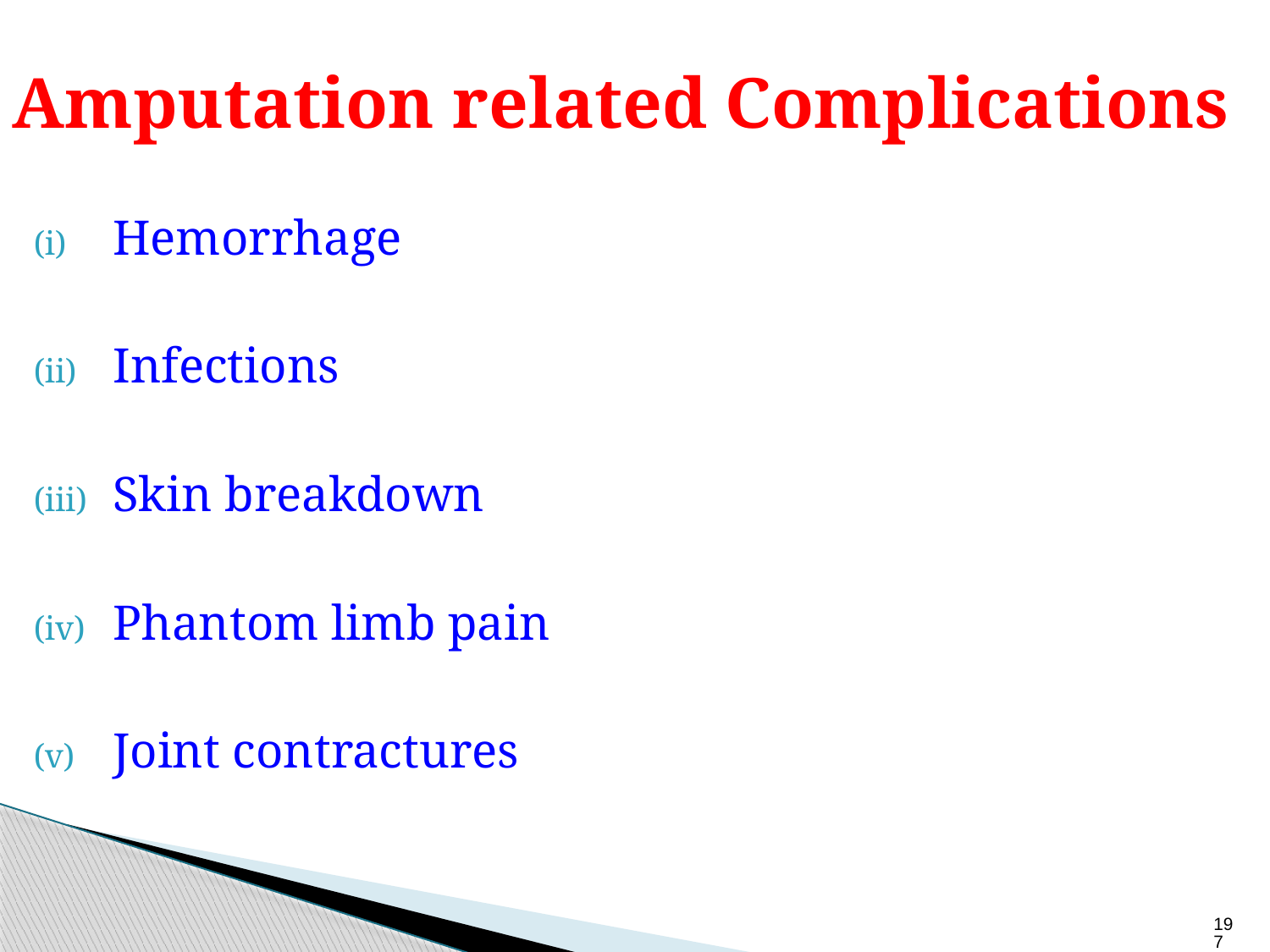

# Amputation related Complications
Hemorrhage

Infections

Skin breakdown

Phantom limb pain

Joint contractures
197